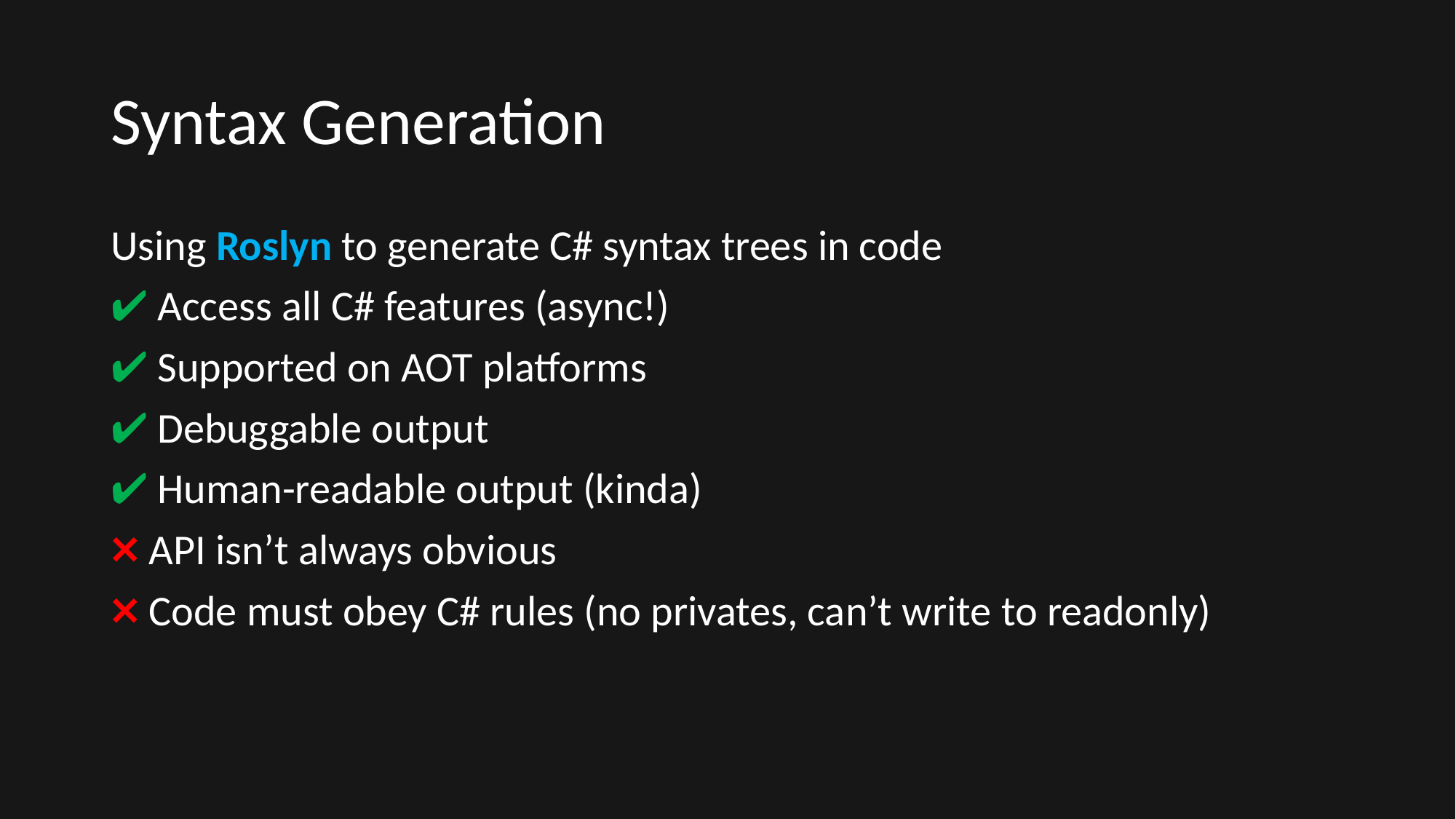

# Syntax Generation
Using Roslyn to generate C# syntax trees in code
✔ Access all C# features (async!)
✔ Supported on AOT platforms
✔ Debuggable output
✔ Human-readable output (kinda)
❌ API isn’t always obvious
❌ Code must obey C# rules (no privates, can’t write to readonly)